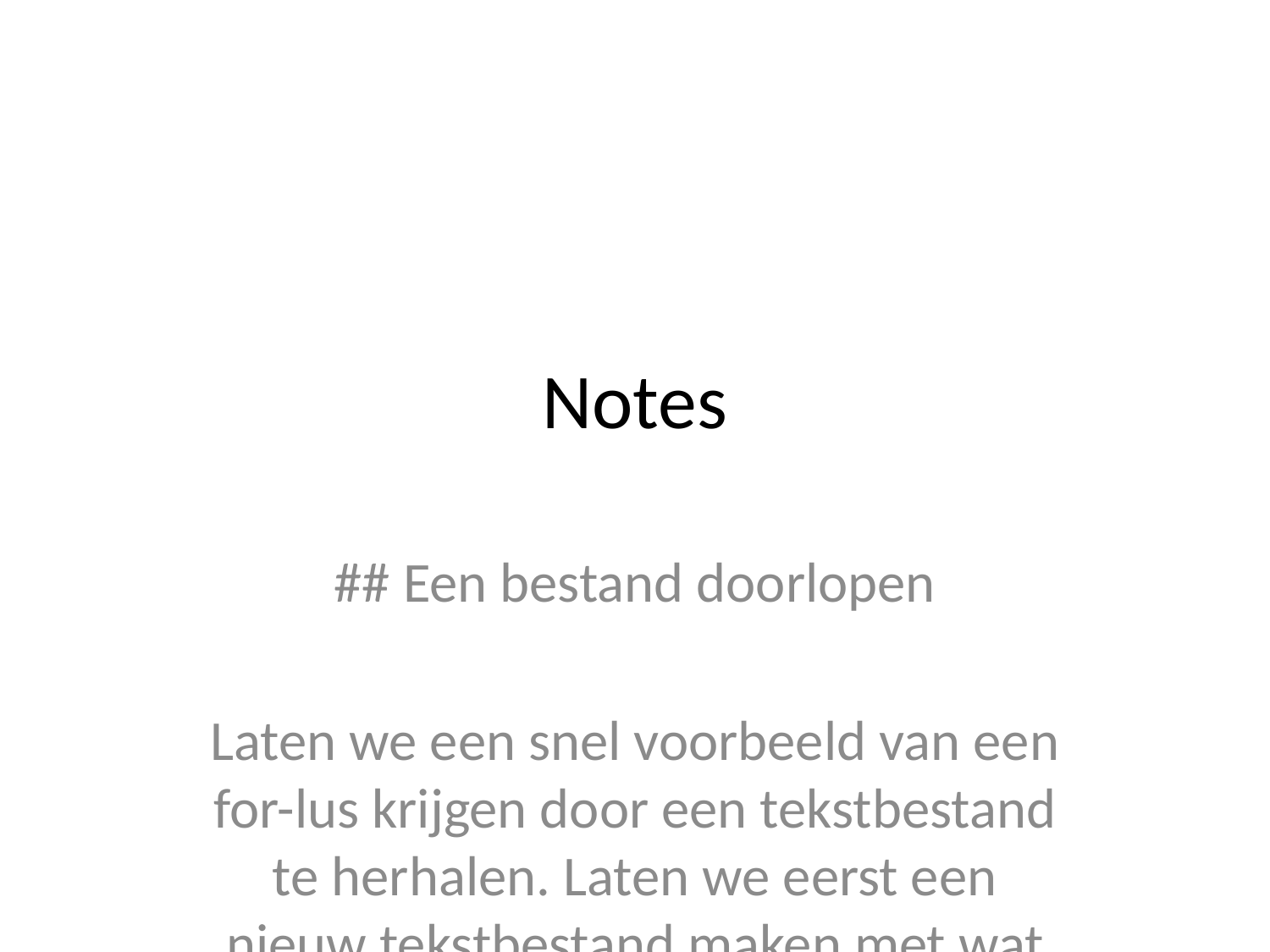

# Notes
## Een bestand doorlopen

Laten we een snel voorbeeld van een for-lus krijgen door een tekstbestand te herhalen. Laten we eerst een nieuw tekstbestand maken met wat IPython Magic: